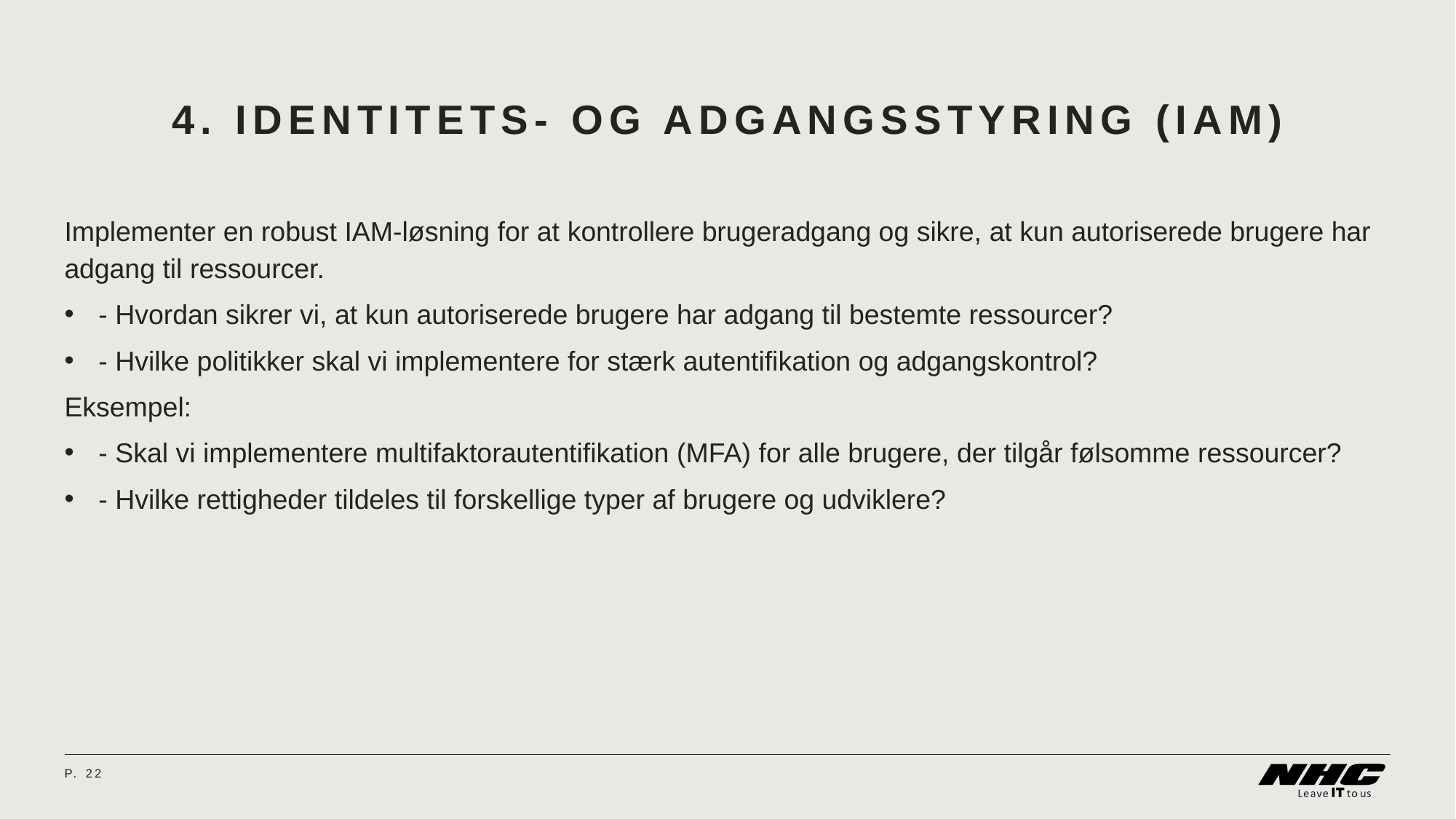

# 4. Identitets- og adgangsstyring (IAM)
Implementer en robust IAM-løsning for at kontrollere brugeradgang og sikre, at kun autoriserede brugere har adgang til ressourcer.
- Hvordan sikrer vi, at kun autoriserede brugere har adgang til bestemte ressourcer?
- Hvilke politikker skal vi implementere for stærk autentifikation og adgangskontrol?
Eksempel:
- Skal vi implementere multifaktorautentifikation (MFA) for alle brugere, der tilgår følsomme ressourcer?
- Hvilke rettigheder tildeles til forskellige typer af brugere og udviklere?

P.	22

08 April 2024